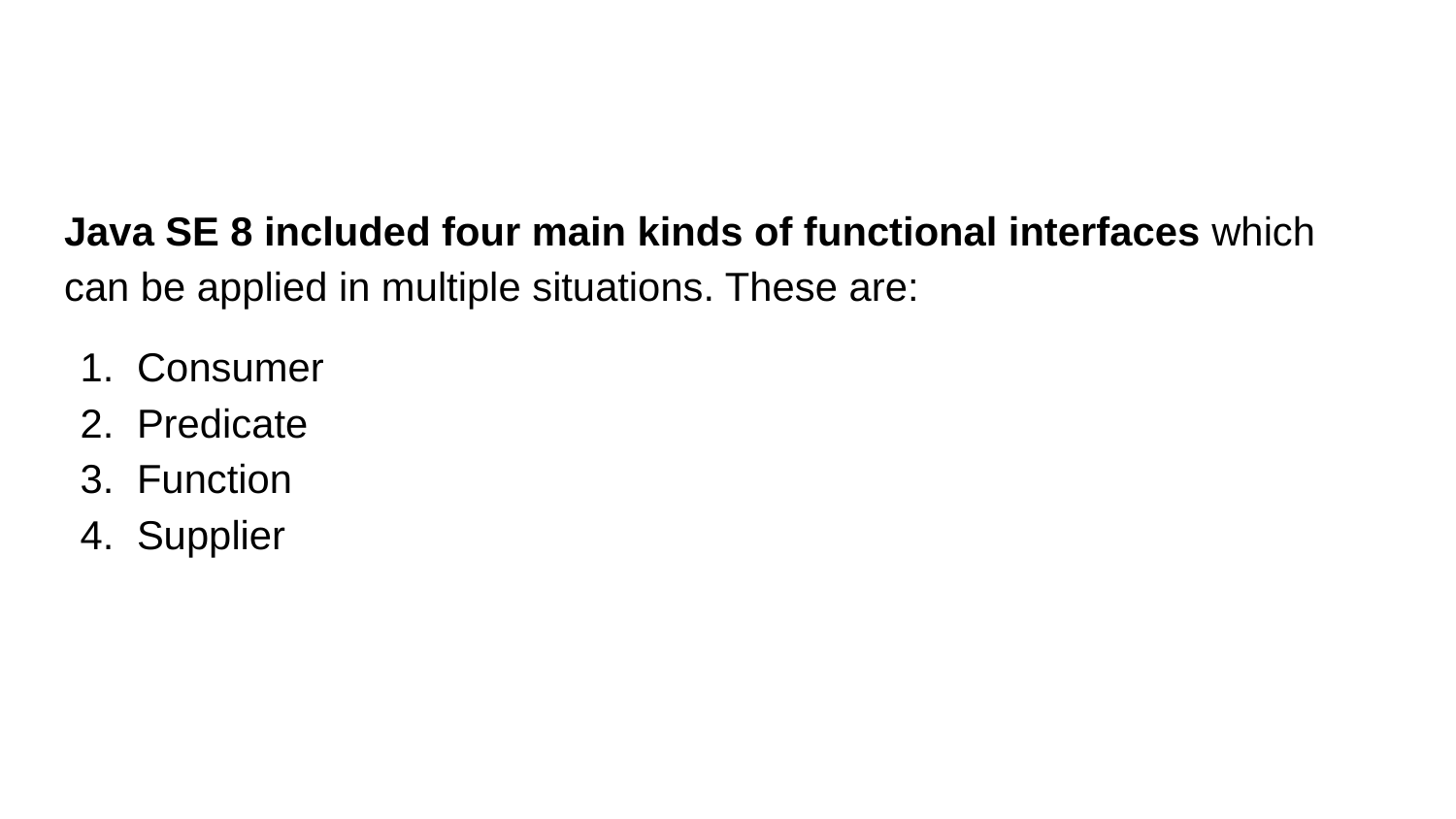

#
Java SE 8 included four main kinds of functional interfaces which can be applied in multiple situations. These are:
Consumer
Predicate
Function
Supplier